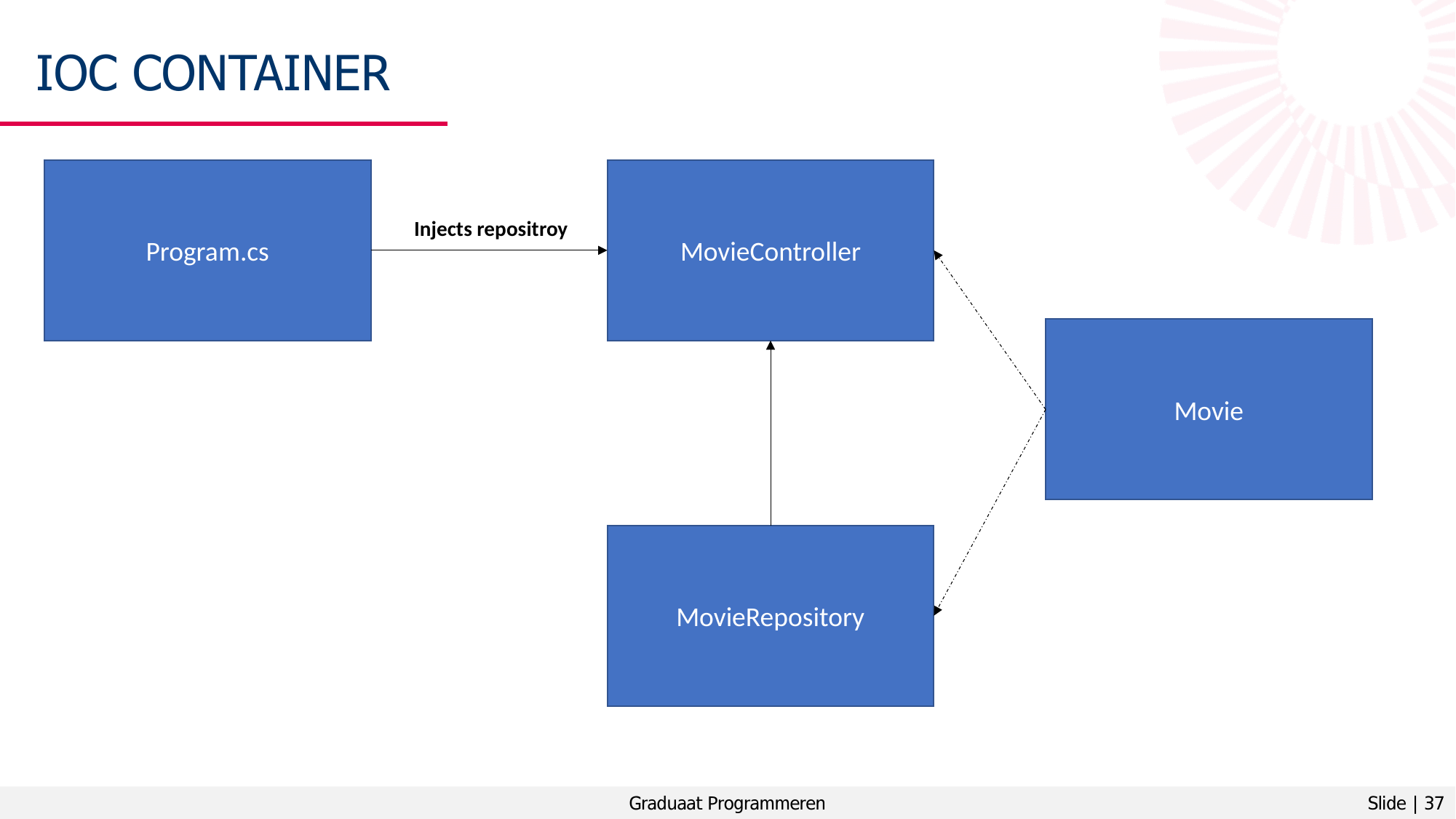

# IOC container
Program.cs
MovieController
Injects repositroy
Movie
MovieRepository